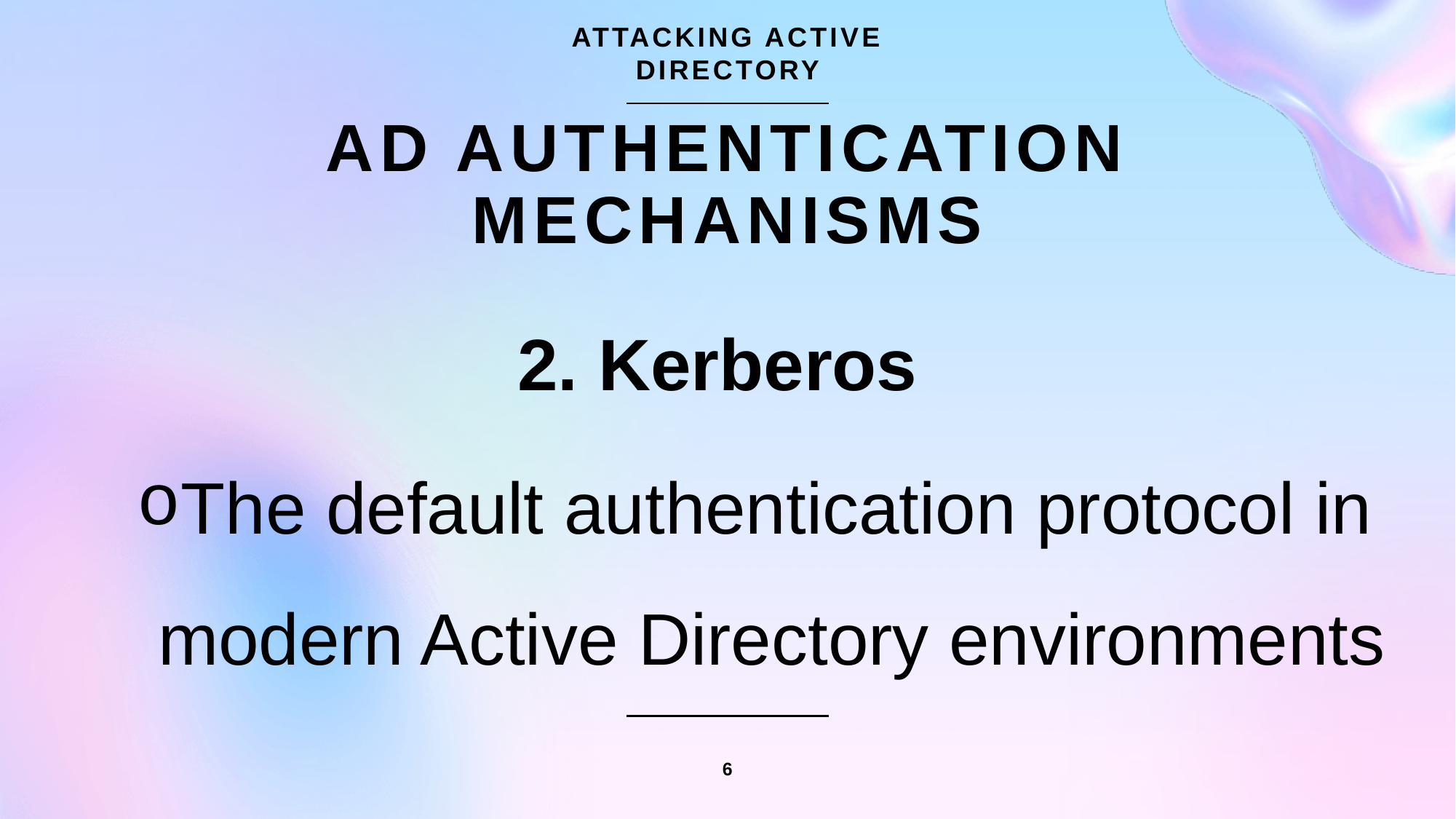

ATTACKING ACTIVE DIRECTORY
# AD AUTHENTICATION MECHANISMS
2. Kerberos
The default authentication protocol in modern Active Directory environments
6